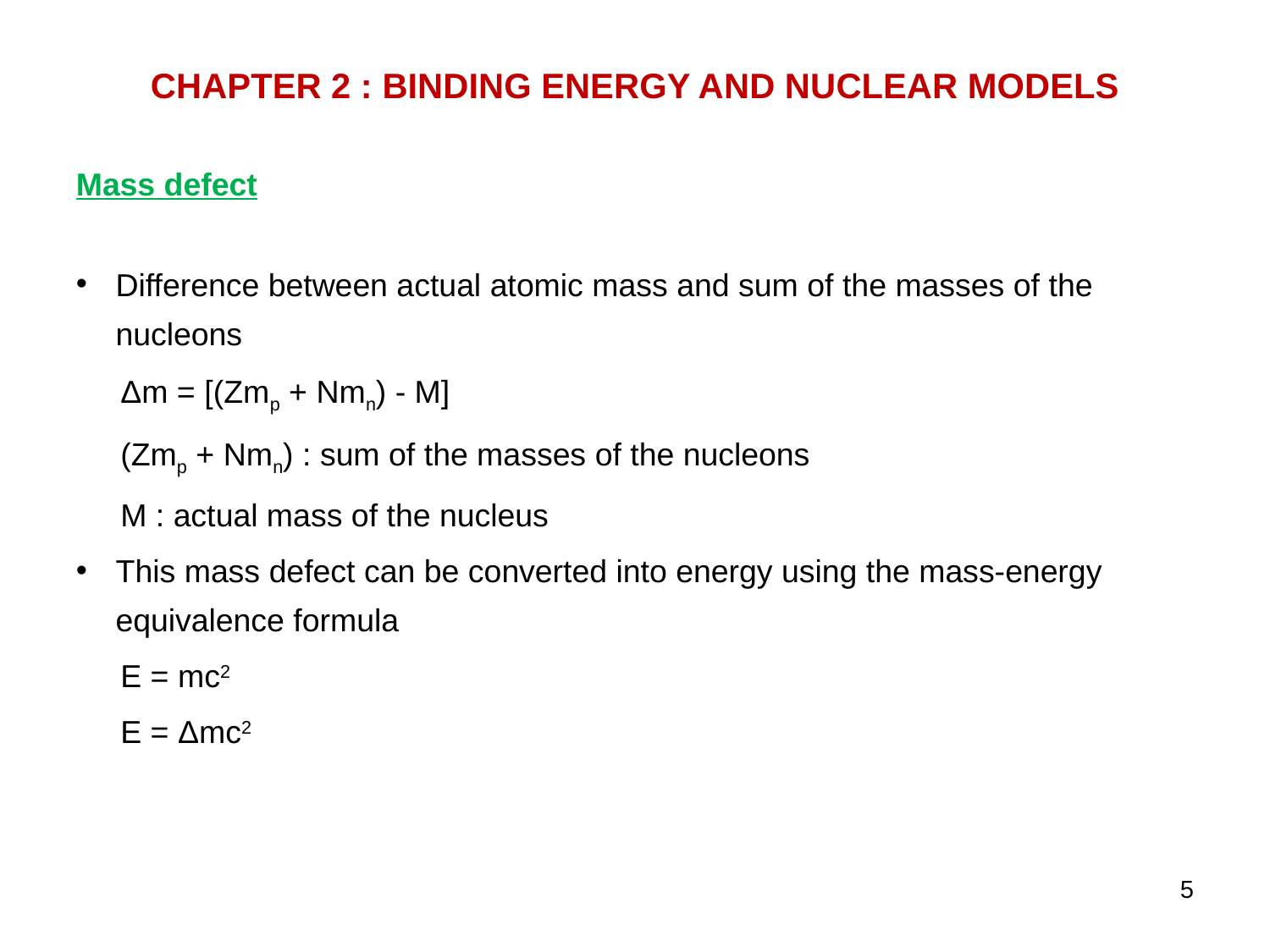

CHAPTER 2 : BINDING ENERGY AND NUCLEAR MODELS
Mass defect

Difference between actual atomic mass and sum of the masses of the nucleons
     Δm = [(Zmp + Nmn) - M]
     (Zmp + Nmn) : sum of the masses of the nucleons
     M : actual mass of the nucleus
This mass defect can be converted into energy using the mass-energy equivalence formula
     E = mc2
     E = Δmc2

5